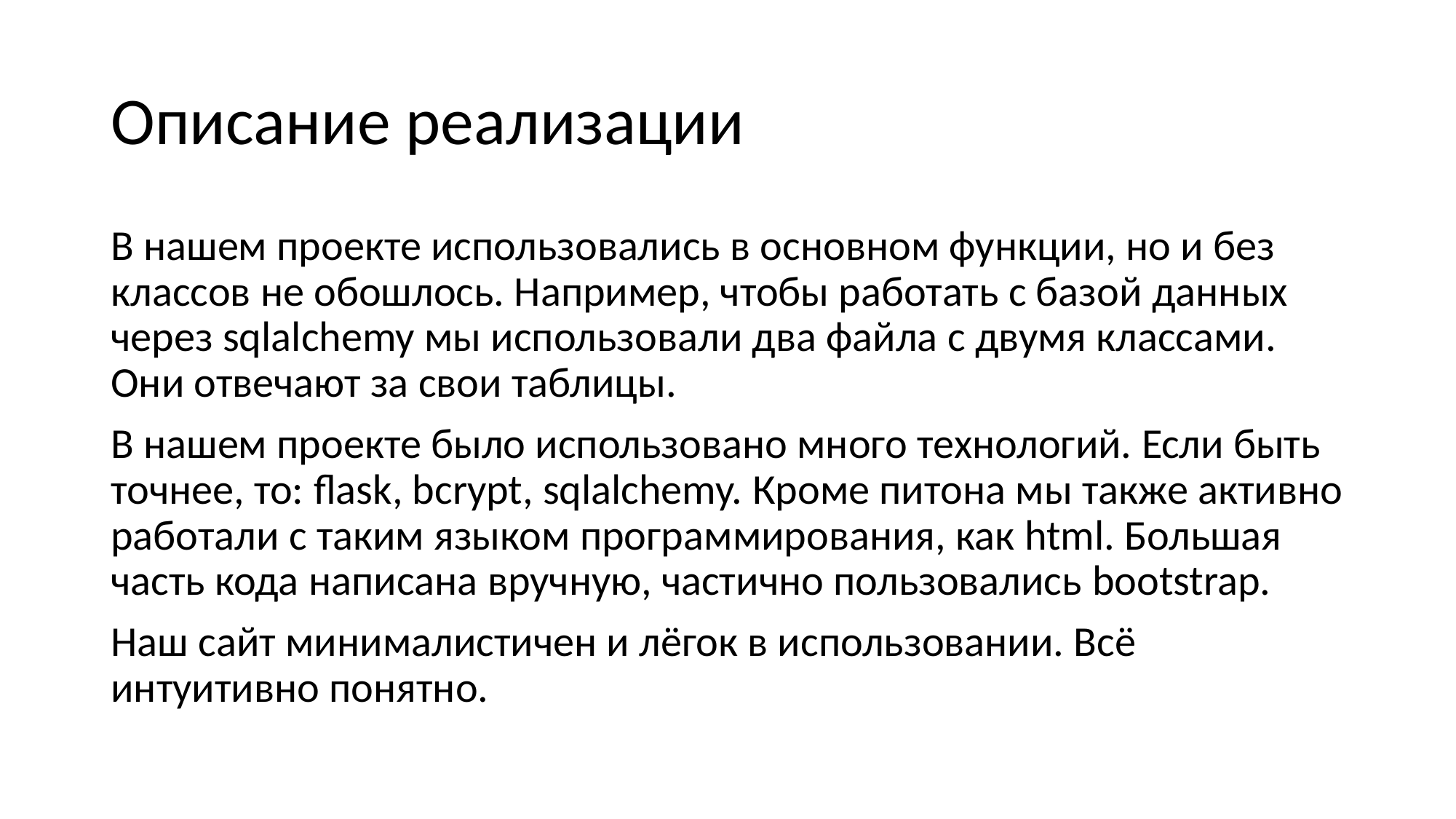

# Описание реализации
В нашем проекте использовались в основном функции, но и без классов не обошлось. Например, чтобы работать с базой данных через sqlalchemy мы использовали два файла с двумя классами. Они отвечают за свои таблицы.
В нашем проекте было использовано много технологий. Если быть точнее, то: flask, bcrypt, sqlalchemy. Кроме питона мы также активно работали с таким языком программирования, как html. Большая часть кода написана вручную, частично пользовались bootstrap.
Наш сайт минималистичен и лёгок в использовании. Всё интуитивно понятно.